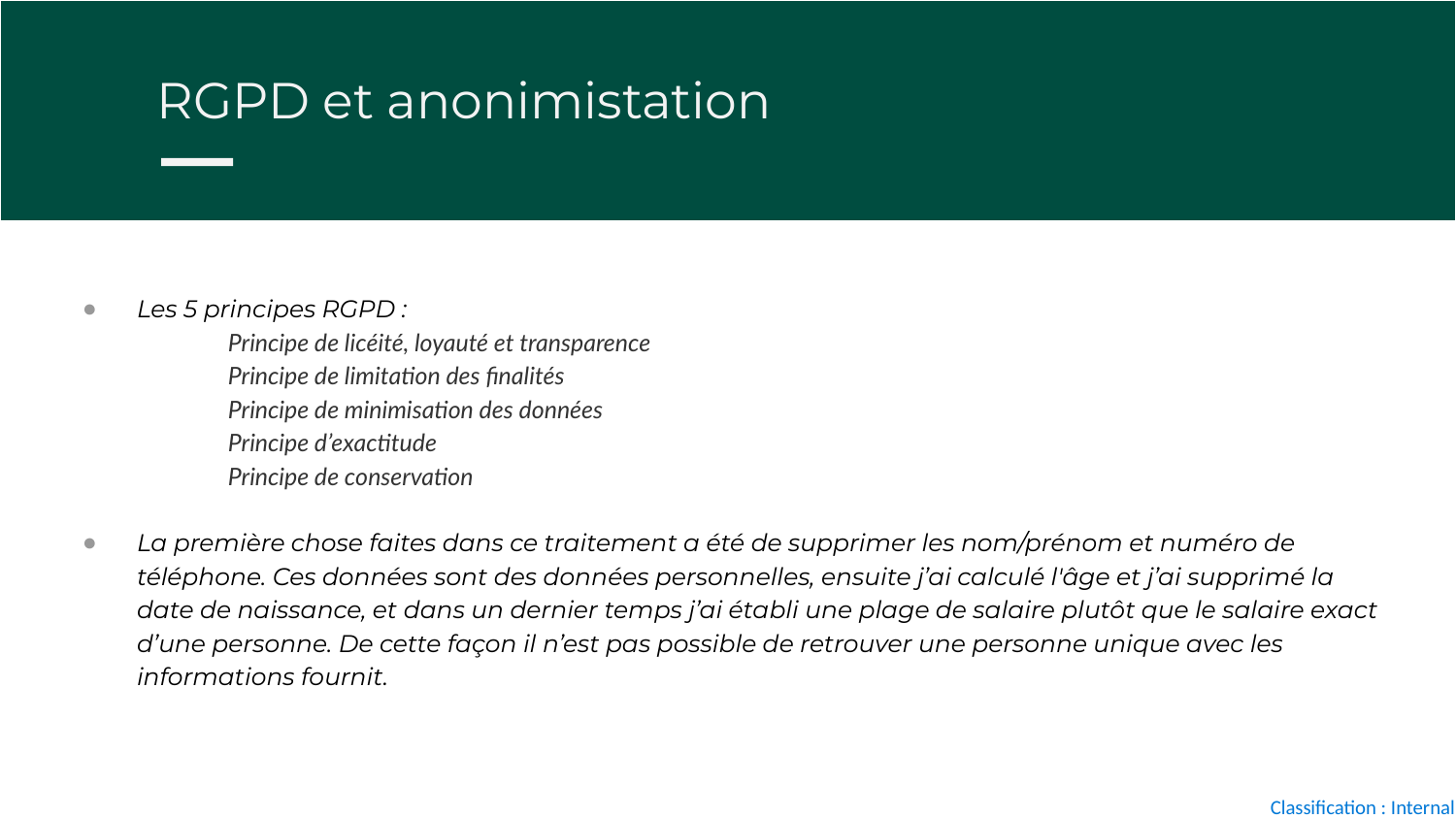

RGPD et anonimistation

Les 5 principes RGPD :
	Principe de licéité, loyauté et transparence
	Principe de limitation des finalités
	Principe de minimisation des données
	Principe d’exactitude
	Principe de conservation

La première chose faites dans ce traitement a été de supprimer les nom/prénom et numéro de téléphone. Ces données sont des données personnelles, ensuite j’ai calculé l'âge et j’ai supprimé la date de naissance, et dans un dernier temps j’ai établi une plage de salaire plutôt que le salaire exact d’une personne. De cette façon il n’est pas possible de retrouver une personne unique avec les informations fournit.